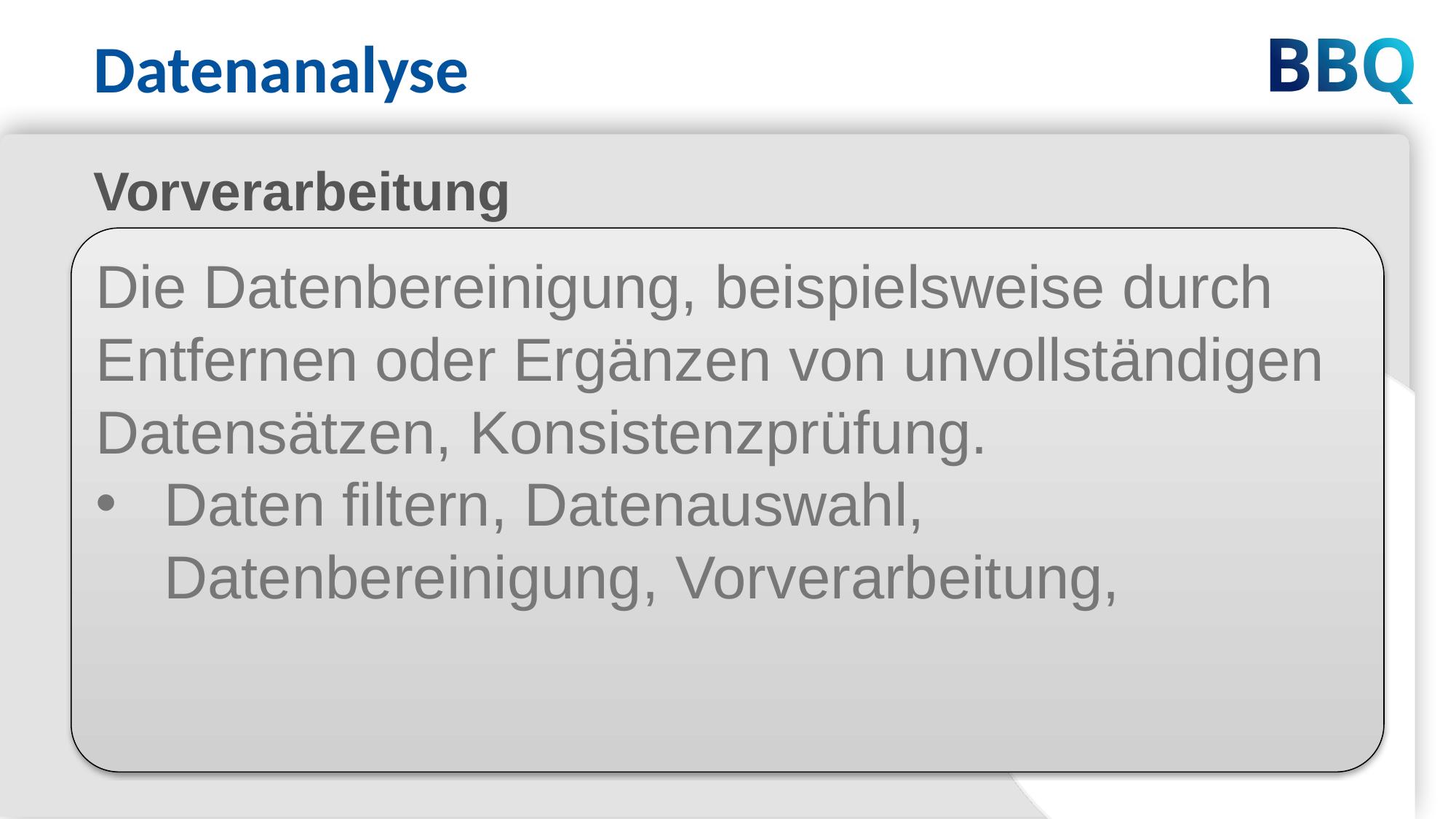

Datenanalyse
Vorverarbeitung
Die Datenbereinigung, beispielsweise durch Entfernen oder Ergänzen von unvollständigen Datensätzen, Konsistenzprüfung.
Daten filtern, Datenauswahl, Datenbereinigung, Vorverarbeitung,
13